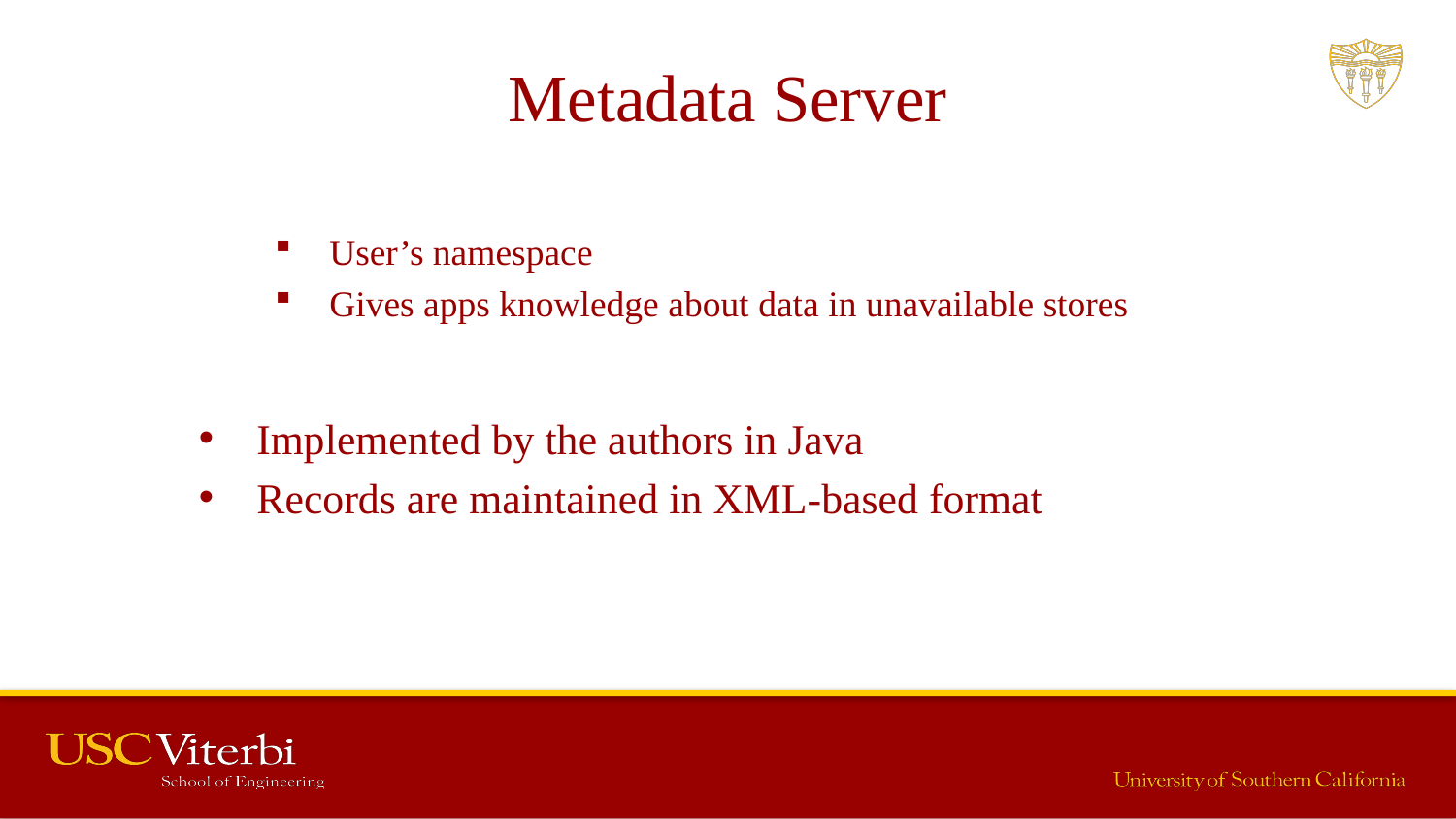

# Metadata Server
User’s namespace
Gives apps knowledge about data in unavailable stores

Implemented by the authors in Java
Records are maintained in XML-based format